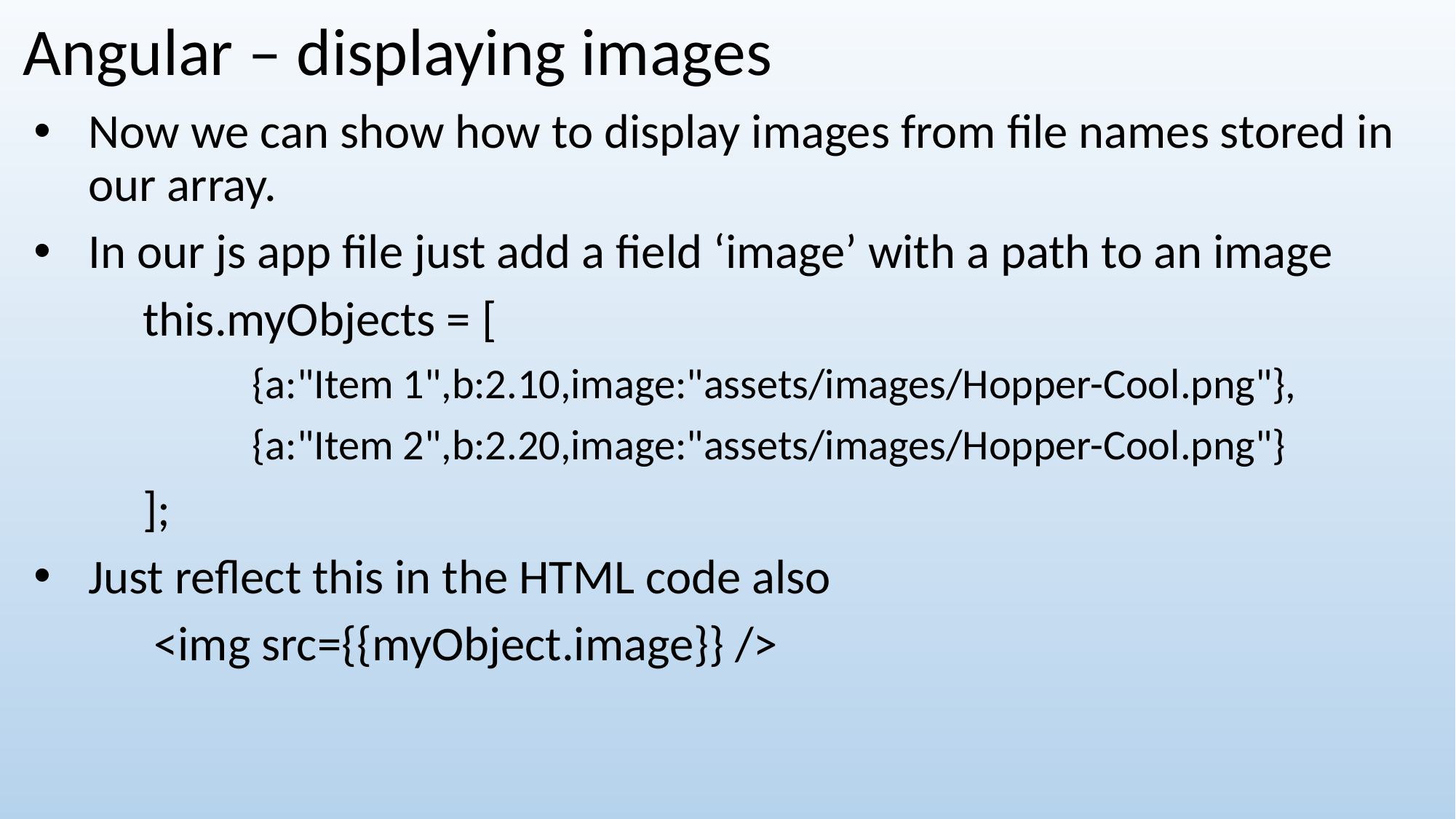

# Angular – displaying images
Now we can show how to display images from file names stored in our array.
In our js app file just add a field ‘image’ with a path to an image
	this.myObjects = [
		{a:"Item 1",b:2.10,image:"assets/images/Hopper-Cool.png"},
		{a:"Item 2",b:2.20,image:"assets/images/Hopper-Cool.png"}
	];
Just reflect this in the HTML code also
           <img src={{myObject.image}} />